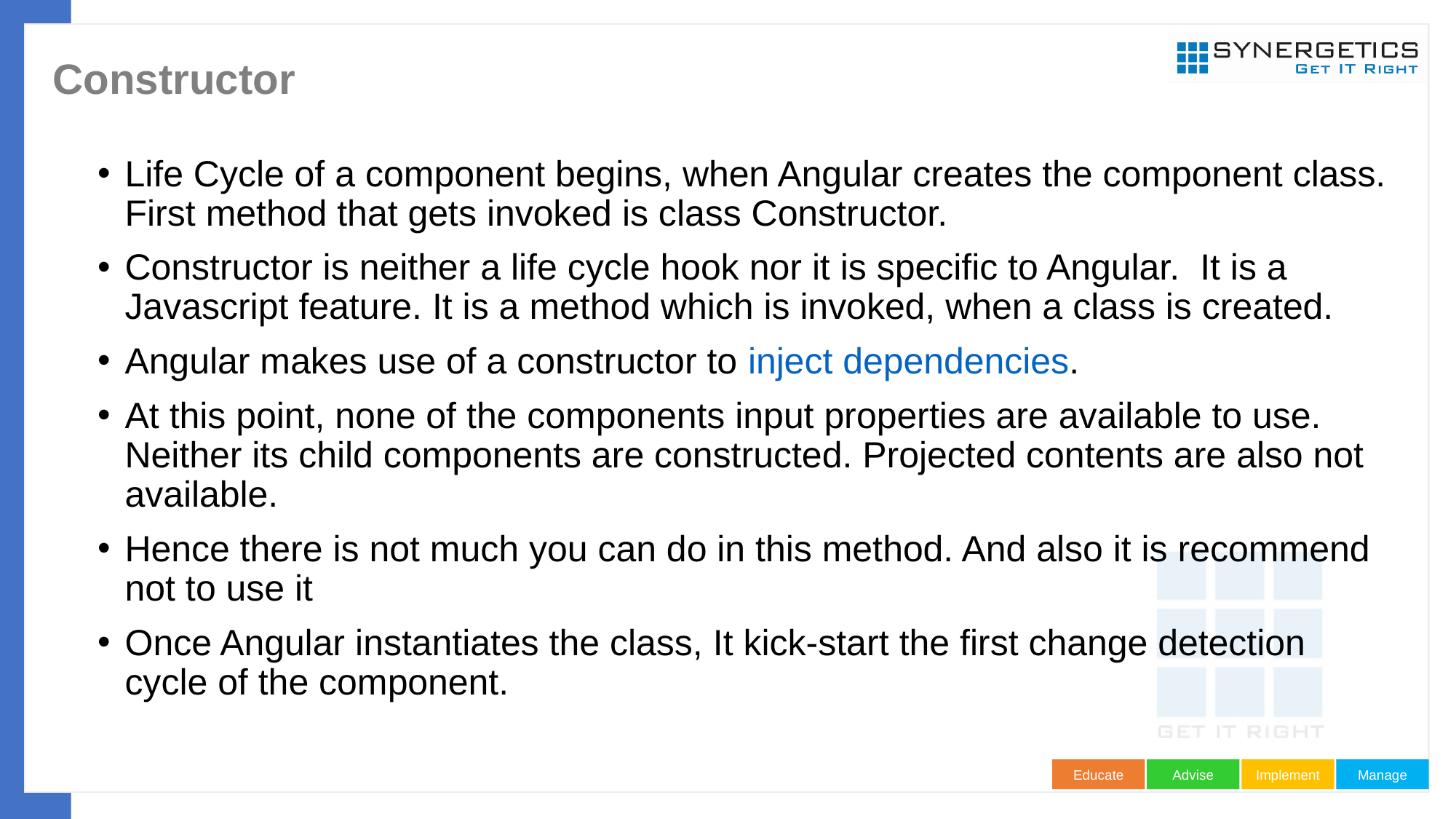

# Constructor
Life Cycle of a component begins, when Angular creates the component class. First method that gets invoked is class Constructor.
Constructor is neither a life cycle hook nor it is specific to Angular.  It is a Javascript feature. It is a method which is invoked, when a class is created.
Angular makes use of a constructor to inject dependencies.
At this point, none of the components input properties are available to use. Neither its child components are constructed. Projected contents are also not available.
Hence there is not much you can do in this method. And also it is recommend not to use it
Once Angular instantiates the class, It kick-start the first change detection cycle of the component.